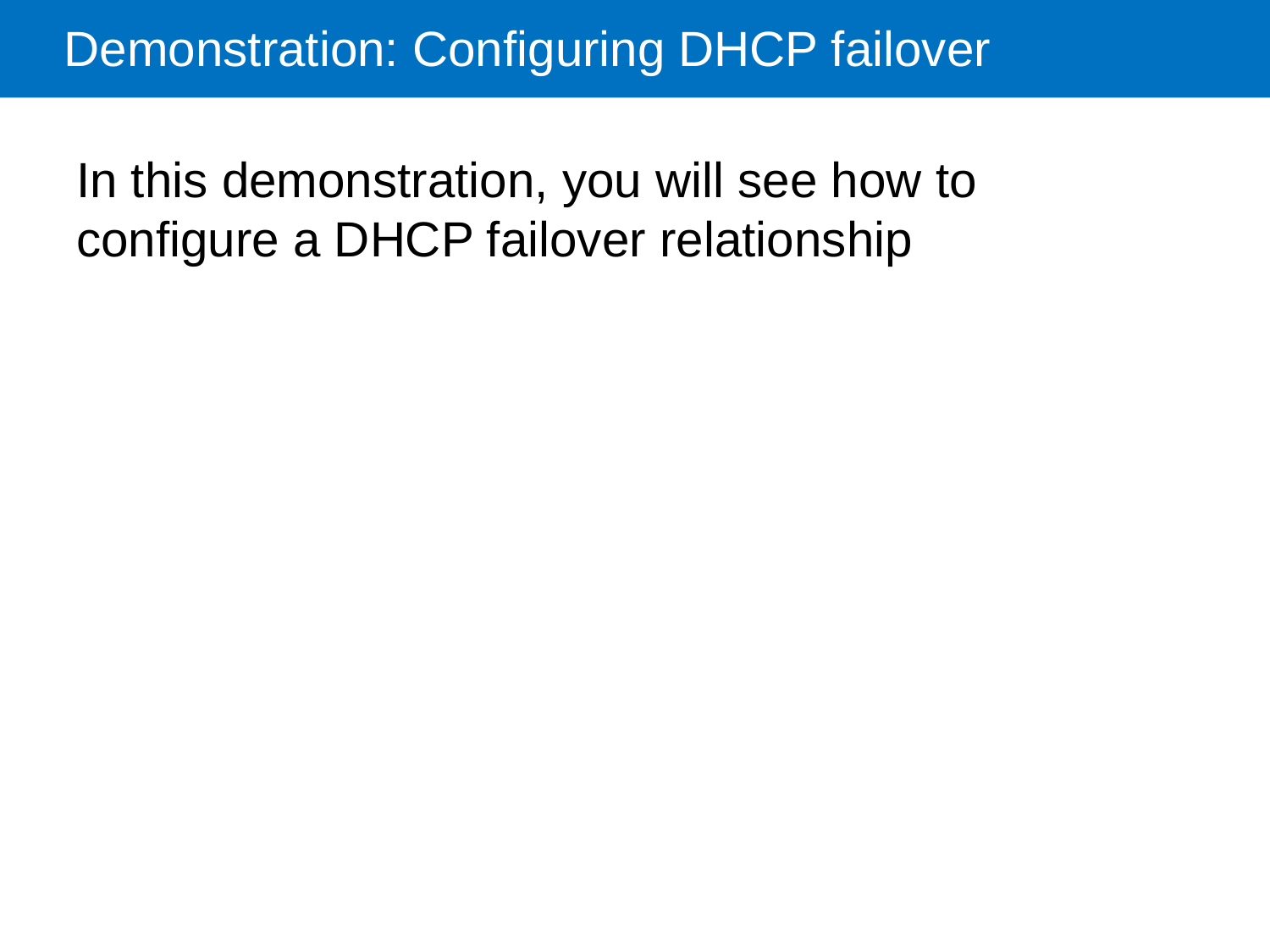

# Demonstration: Configuring DHCP failover
In this demonstration, you will see how to configure a DHCP failover relationship